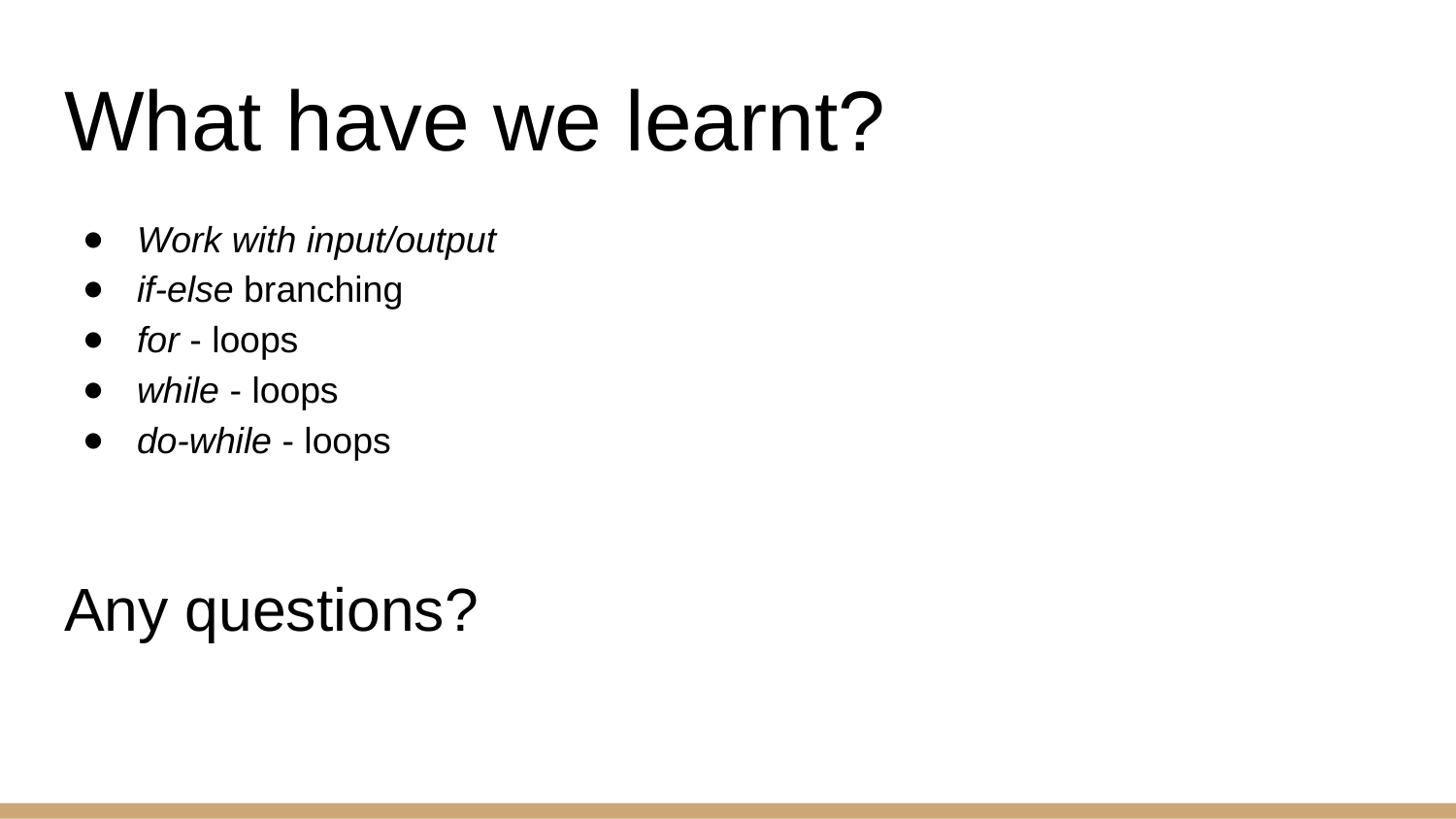

# What have we learnt?
Work with input/output
if-else branching
for - loops
while - loops
do-while - loops

Any questions?